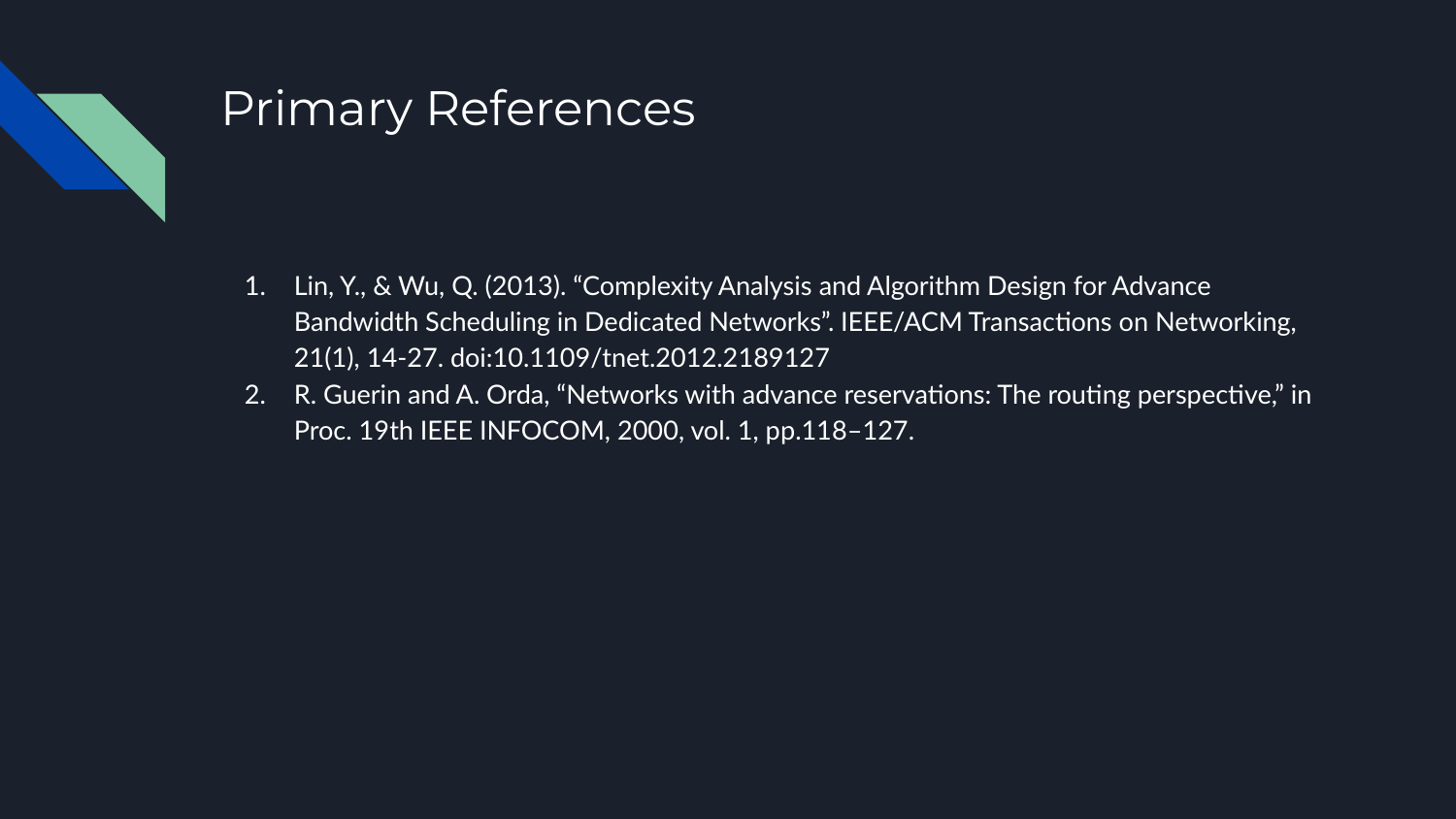

# Primary References
Lin, Y., & Wu, Q. (2013). “Complexity Analysis and Algorithm Design for Advance Bandwidth Scheduling in Dedicated Networks”. IEEE/ACM Transactions on Networking, 21(1), 14-27. doi:10.1109/tnet.2012.2189127
R. Guerin and A. Orda, “Networks with advance reservations: The routing perspective,” in Proc. 19th IEEE INFOCOM, 2000, vol. 1, pp.118–127.